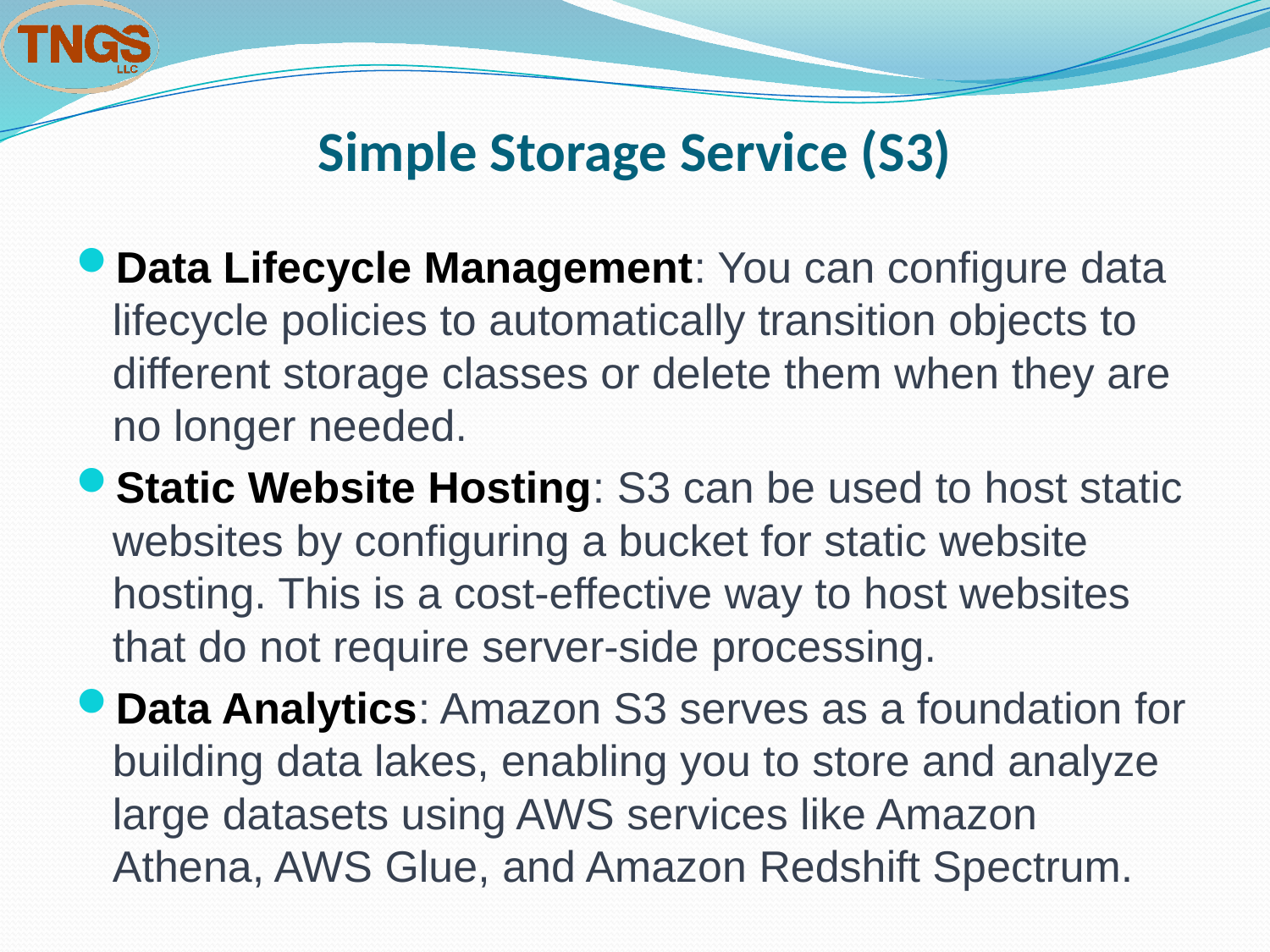

# Simple Storage Service (S3)
Data Lifecycle Management: You can configure data lifecycle policies to automatically transition objects to different storage classes or delete them when they are no longer needed.
Static Website Hosting: S3 can be used to host static websites by configuring a bucket for static website hosting. This is a cost-effective way to host websites that do not require server-side processing.
Data Analytics: Amazon S3 serves as a foundation for building data lakes, enabling you to store and analyze large datasets using AWS services like Amazon Athena, AWS Glue, and Amazon Redshift Spectrum.